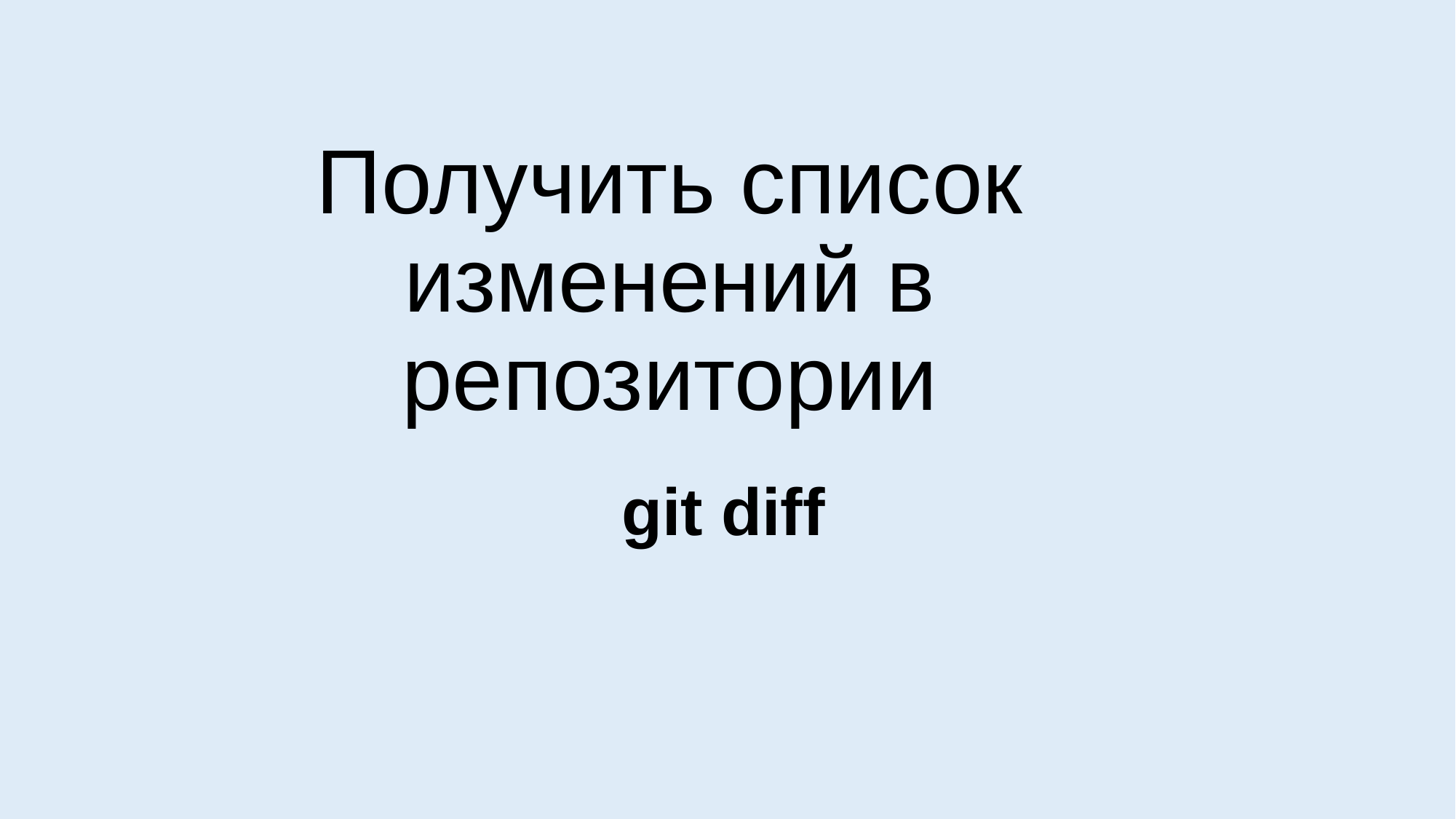

Получить список изменений в репозитории
git diff